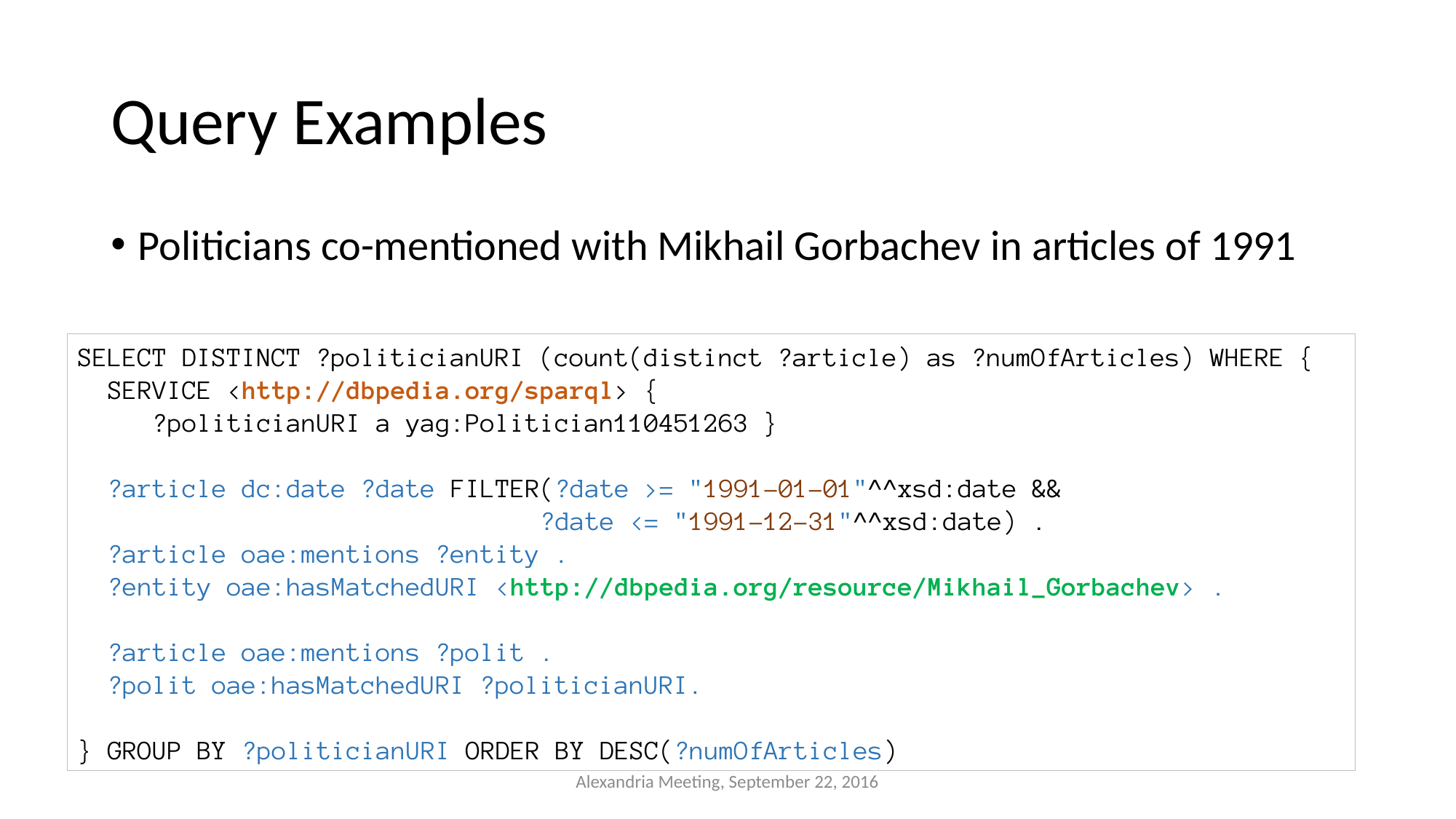

# Query Examples
Politicians co-mentioned with Mikhail Gorbachev in articles of 1991
SELECT DISTINCT ?politicianURI (count(distinct ?article) as ?numOfArticles) WHERE {
  SERVICE <http://dbpedia.org/sparql> {
     ?politicianURI a yag:Politician110451263 }

  ?article dc:date ?date FILTER(?date >= "1991-01-01"^^xsd:date &&
                               ?date <= "1991-12-31"^^xsd:date) .
  ?article oae:mentions ?entity .
  ?entity oae:hasMatchedURI <http://dbpedia.org/resource/Mikhail_Gorbachev> .

  ?article oae:mentions ?polit .
  ?polit oae:hasMatchedURI ?politicianURI.

} GROUP BY ?politicianURI ORDER BY DESC(?numOfArticles)
Alexandria Meeting, September 22, 2016